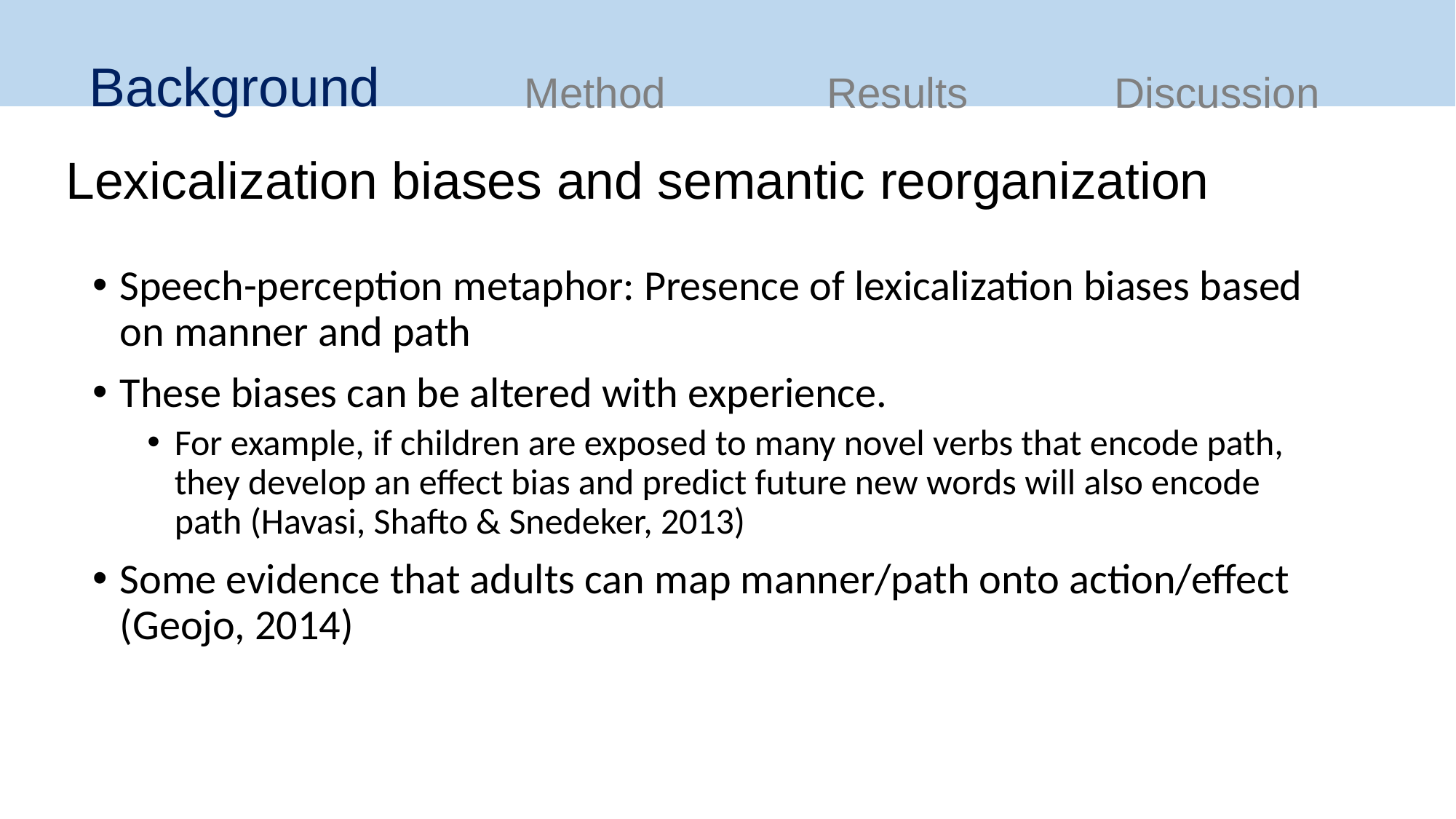

Background
Method
Results
Discussion
# Lexicalization biases and semantic reorganization
Speech-perception metaphor: Presence of lexicalization biases based on manner and path
These biases can be altered with experience.
For example, if children are exposed to many novel verbs that encode path, they develop an effect bias and predict future new words will also encode path (Havasi, Shafto & Snedeker, 2013)
Some evidence that adults can map manner/path onto action/effect (Geojo, 2014)